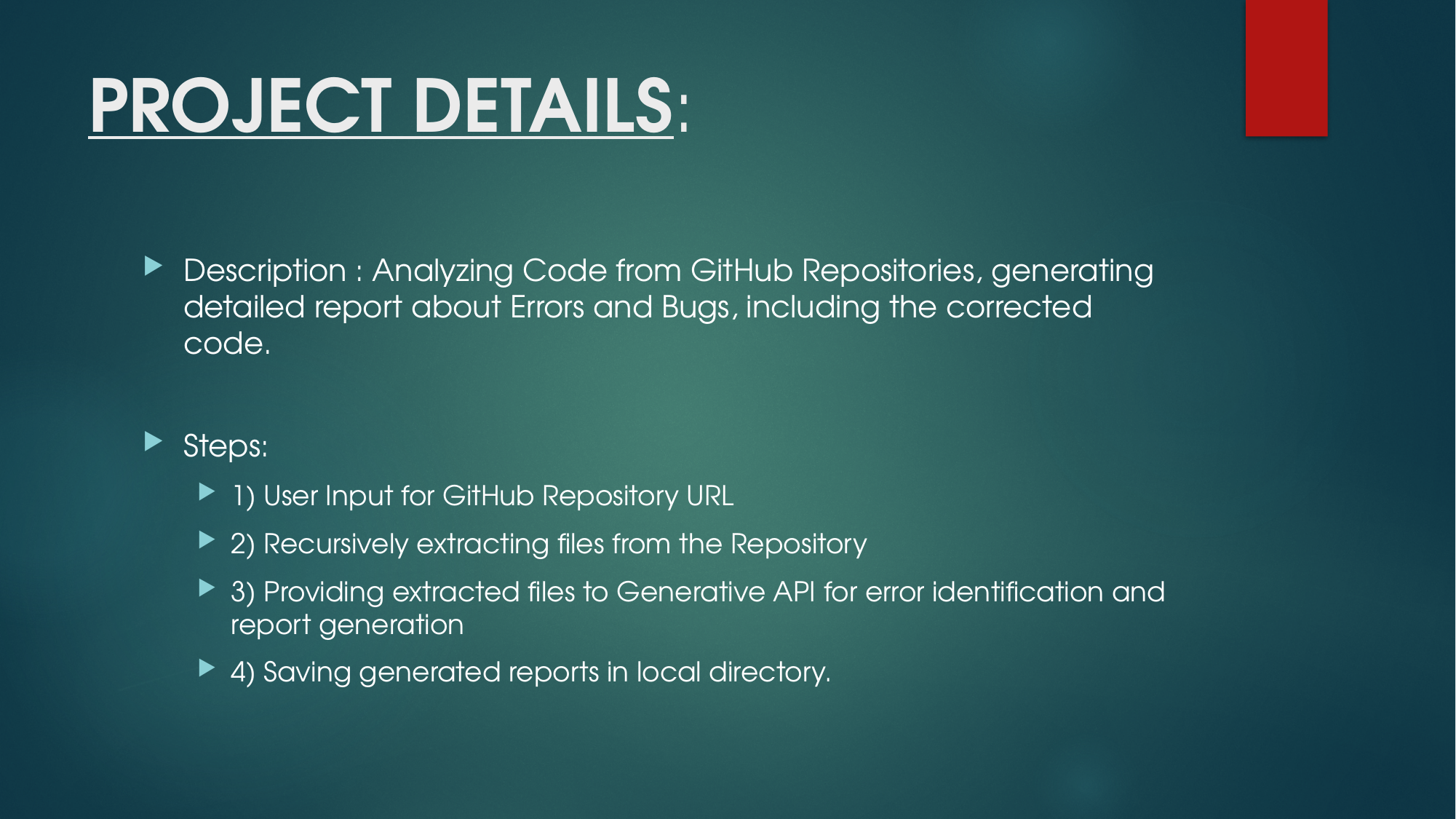

# PROJECT DETAILS:
Description : Analyzing Code from GitHub Repositories, generating detailed report about Errors and Bugs, including the corrected code.

Steps:
1) User Input for GitHub Repository URL
2) Recursively extracting files from the Repository
3) Providing extracted files to Generative API for error identification and report generation
4) Saving generated reports in local directory.